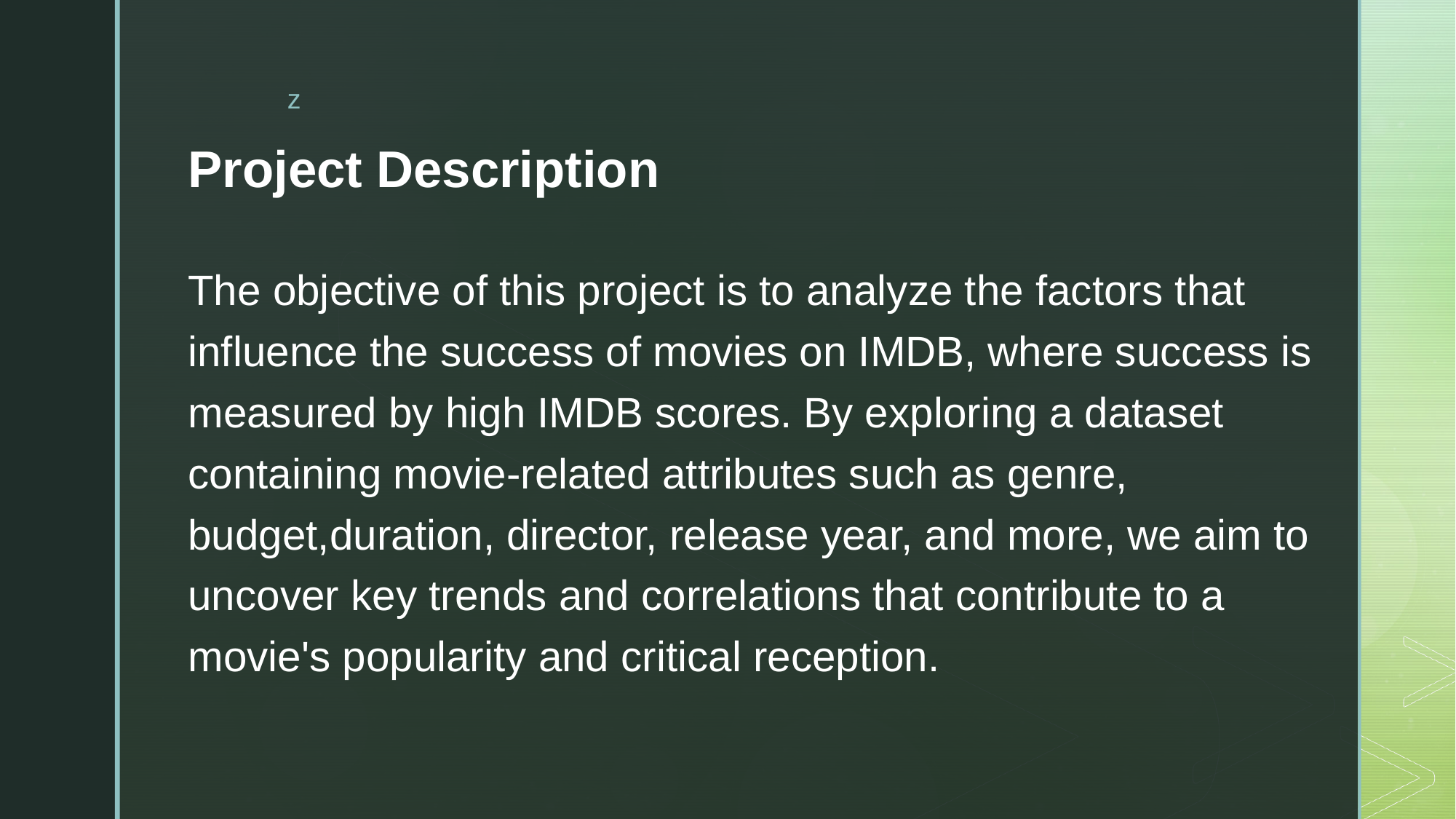

# Project Description
The objective of this project is to analyze the factors that influence the success of movies on IMDB, where success is measured by high IMDB scores. By exploring a dataset containing movie-related attributes such as genre, budget,duration, director, release year, and more, we aim to uncover key trends and correlations that contribute to a movie's popularity and critical reception.